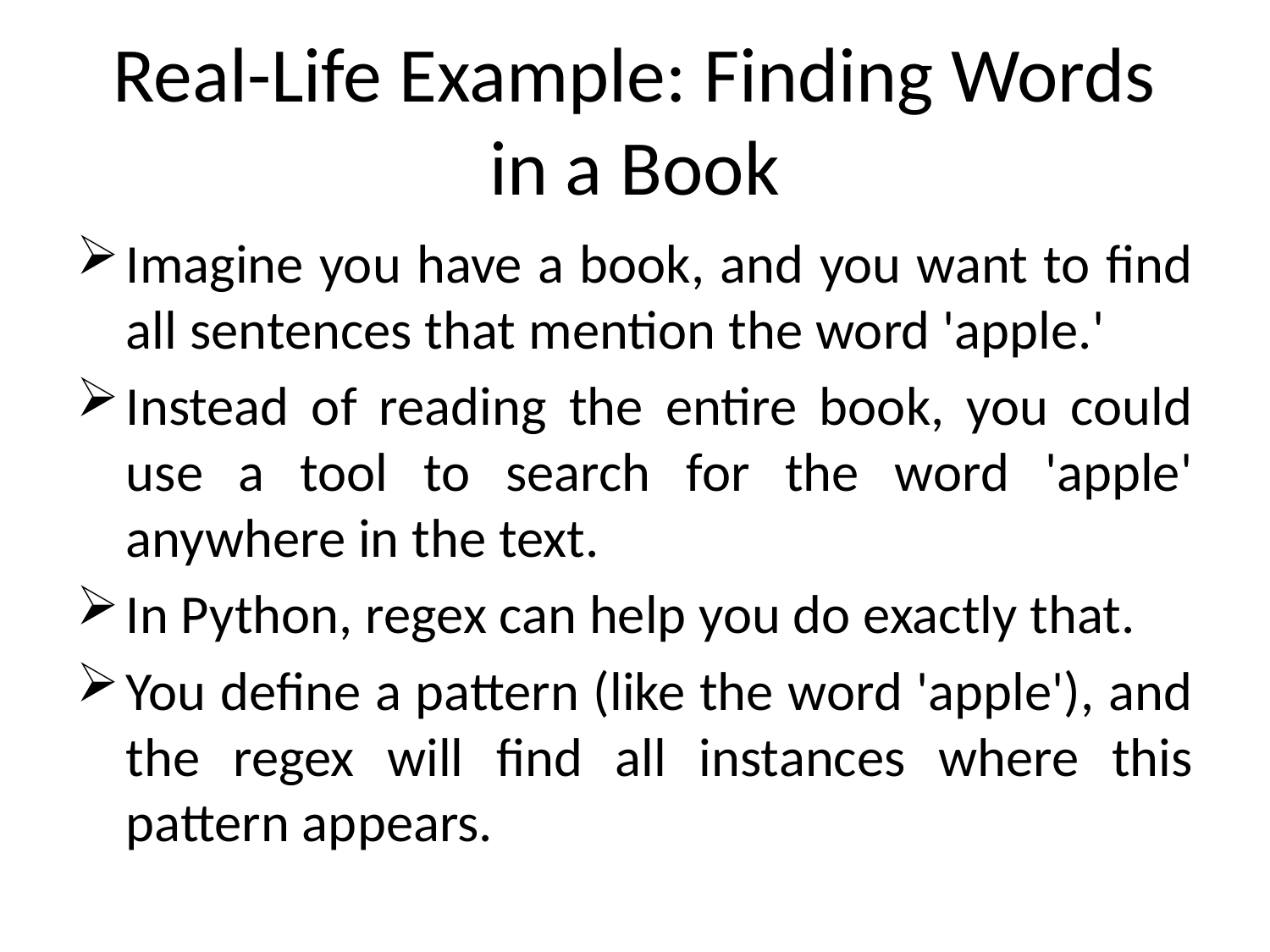

# Real-Life Example: Finding Words in a Book
Imagine you have a book, and you want to find all sentences that mention the word 'apple.'
Instead of reading the entire book, you could use a tool to search for the word 'apple' anywhere in the text.
In Python, regex can help you do exactly that.
You define a pattern (like the word 'apple'), and the regex will find all instances where this pattern appears.